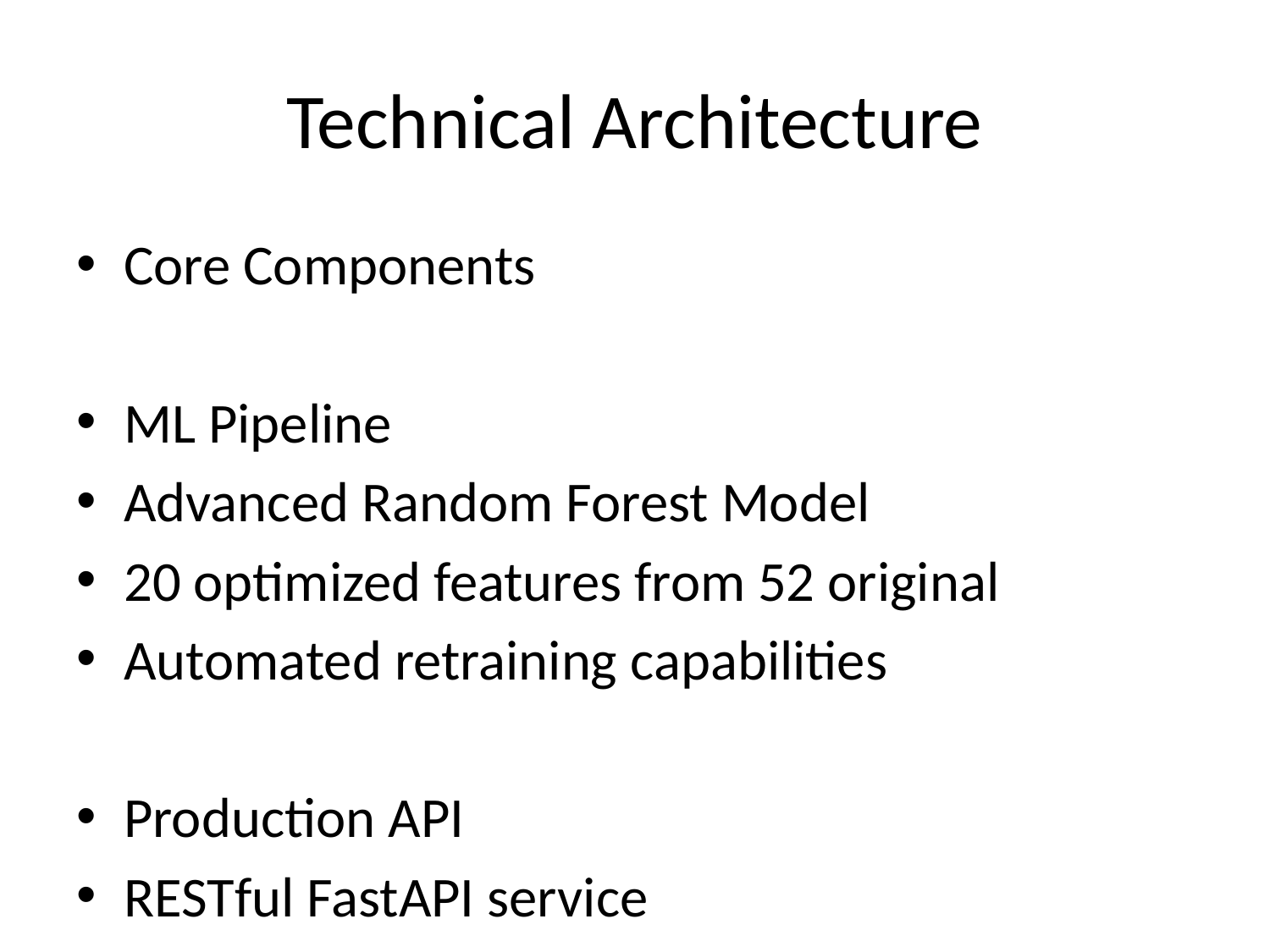

# Technical Architecture
Core Components

ML Pipeline
Advanced Random Forest Model
20 optimized features from 52 original
Automated retraining capabilities

Production API
RESTful FastAPI service
Real-time predictions
Swagger documentation
Docker containerized

Monitoring System
Performance tracking
Data drift detection
Business intelligence
Automated alerting